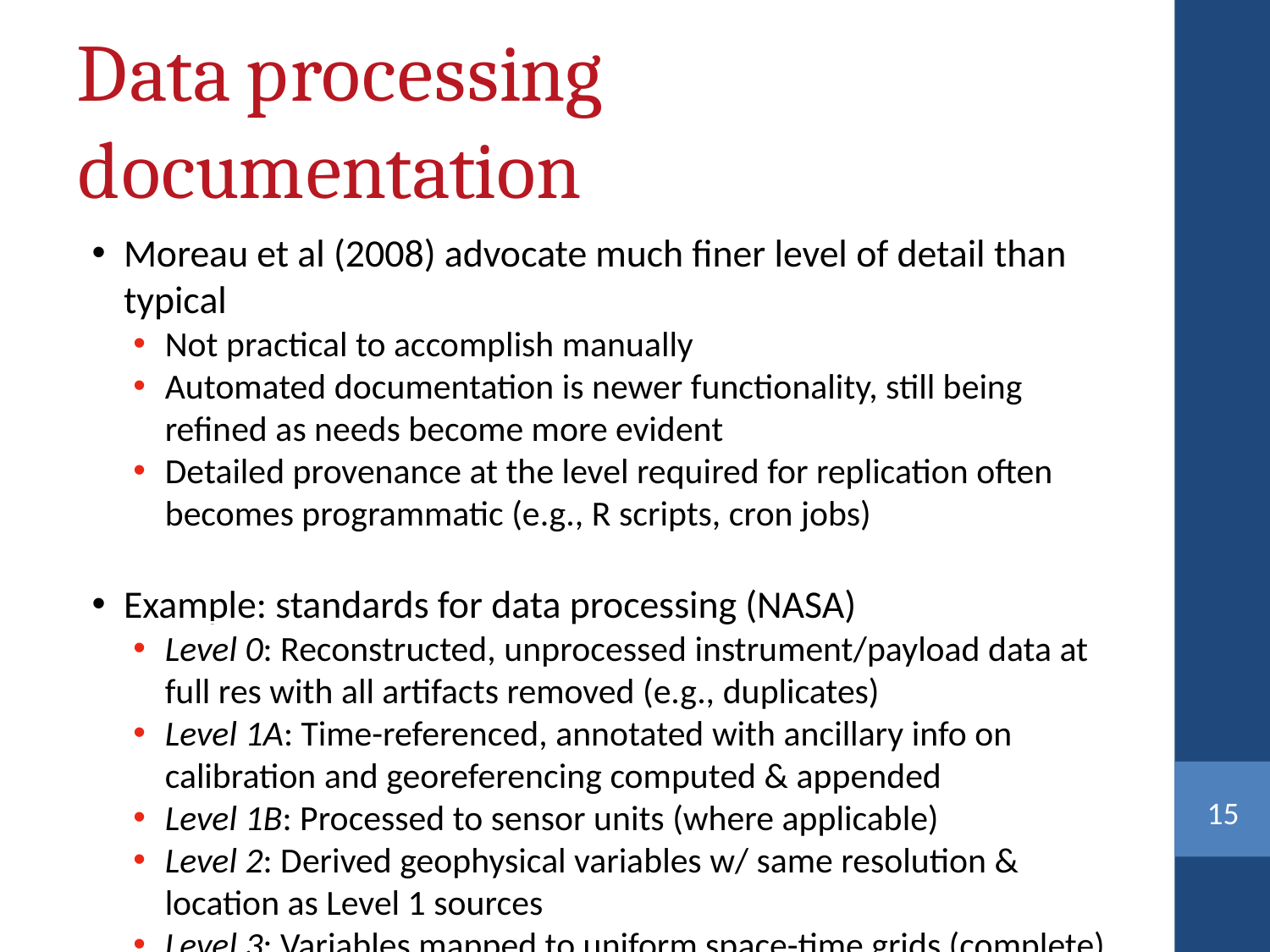

Data processing documentation
Moreau et al (2008) advocate much finer level of detail than typical
Not practical to accomplish manually
Automated documentation is newer functionality, still being refined as needs become more evident
Detailed provenance at the level required for replication often becomes programmatic (e.g., R scripts, cron jobs)

Example: standards for data processing (NASA)
Level 0: Reconstructed, unprocessed instrument/payload data at full res with all artifacts removed (e.g., duplicates)
Level 1A: Time-referenced, annotated with ancillary info on calibration and georeferencing computed & appended
Level 1B: Processed to sensor units (where applicable)
Level 2: Derived geophysical variables w/ same resolution & location as Level 1 sources
Level 3: Variables mapped to uniform space-time grids (complete)
Level 4: Model output/results of analyses from lower-level data (e.g., derived variables)
15